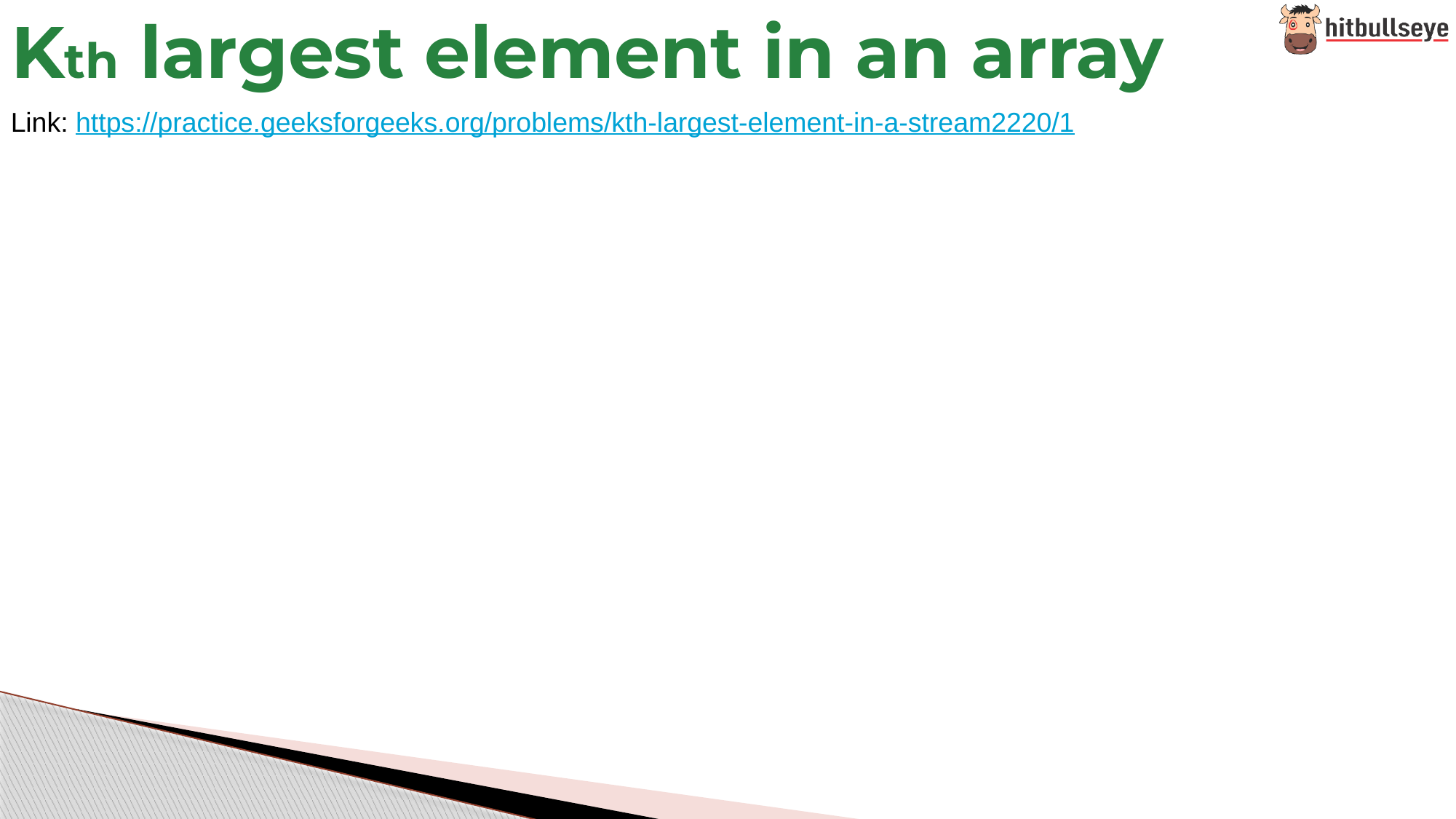

# Kth largest element in an array
Link: https://practice.geeksforgeeks.org/problems/kth-largest-element-in-a-stream2220/1